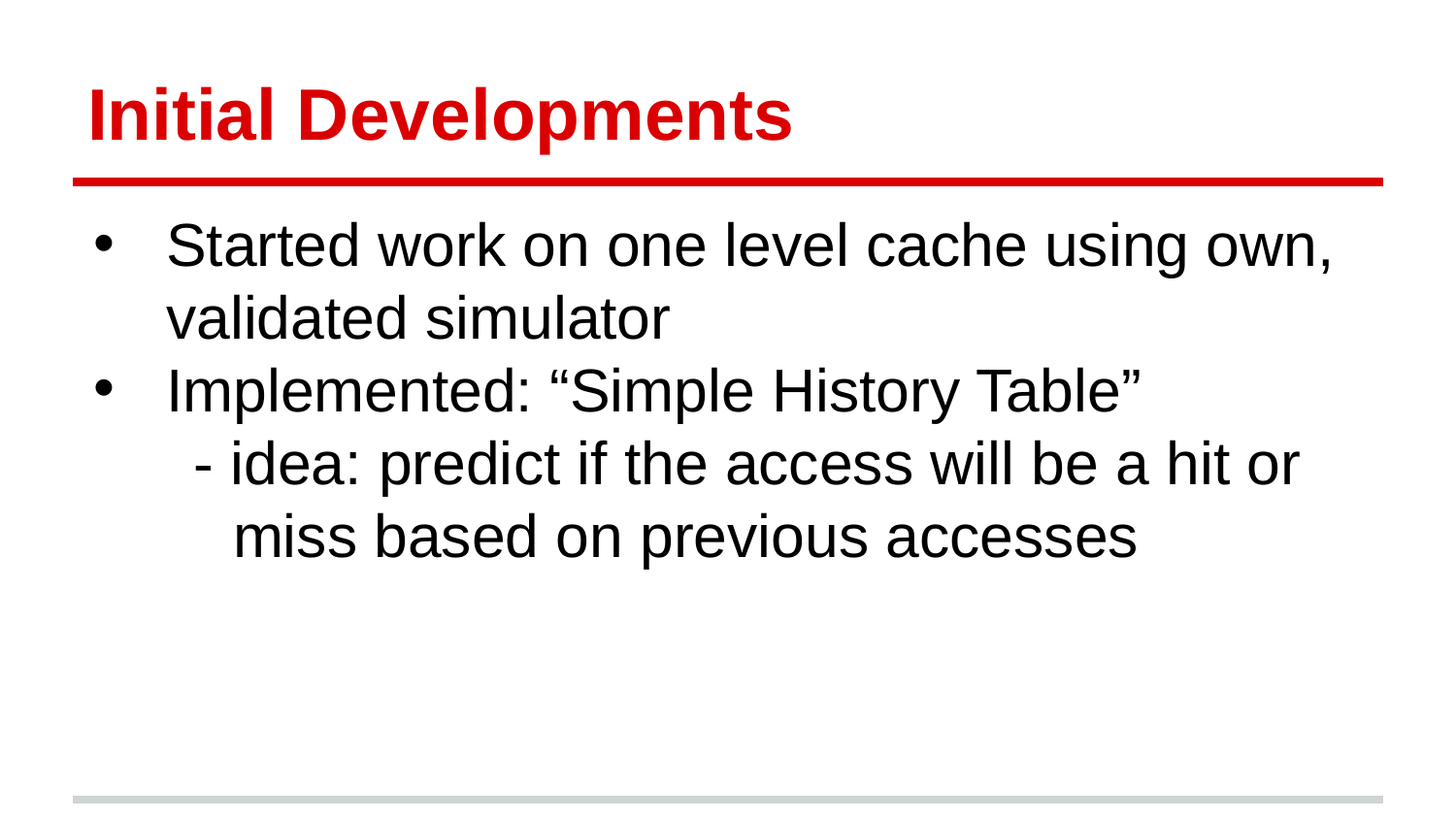

# Initial Developments
Started work on one level cache using own, validated simulator
Implemented: “Simple History Table”
  - idea: predict if the access will be a hit or 	miss based on previous accesses